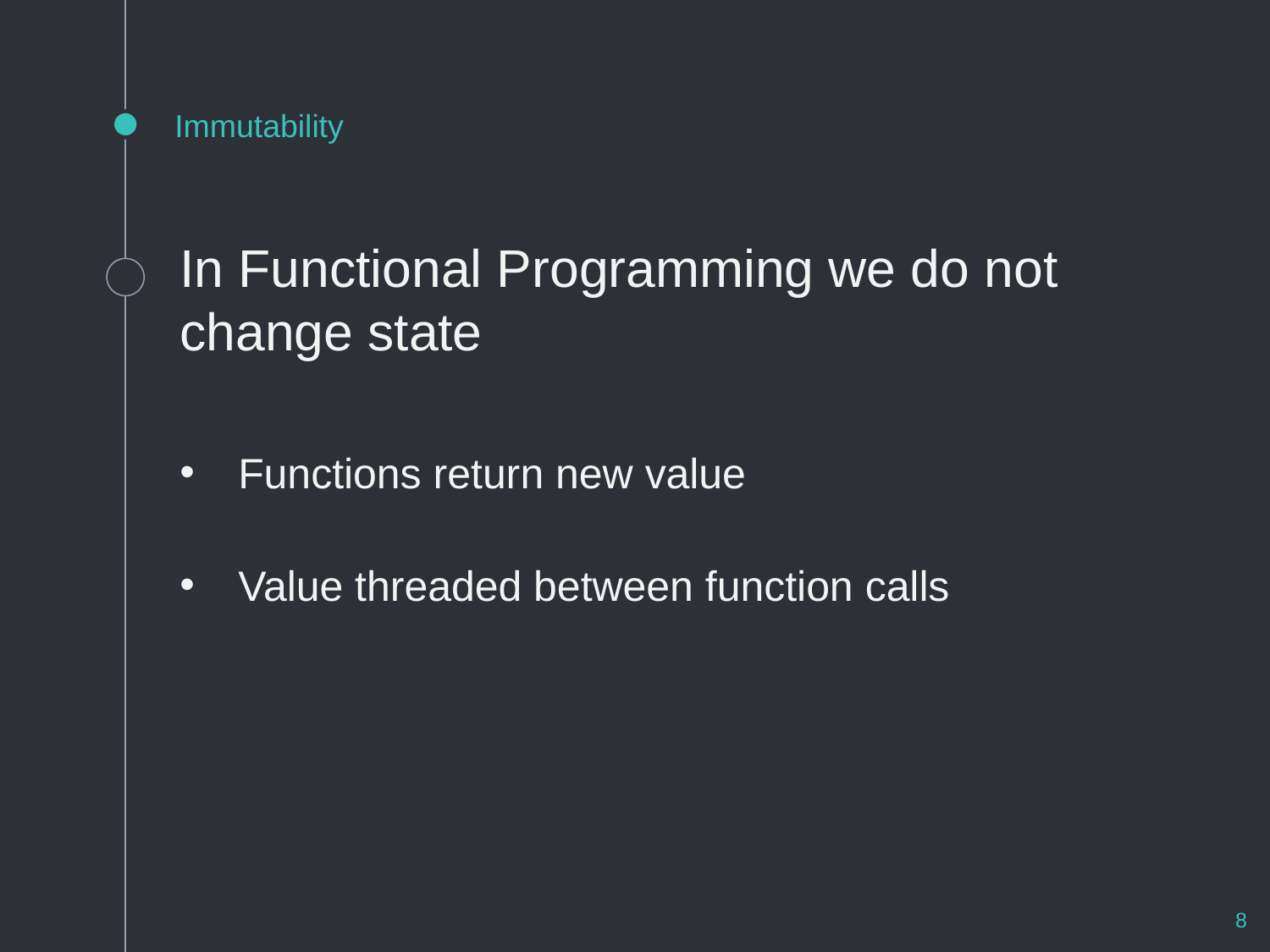

# Immutability
In Functional Programming we do not change state

Functions return new value
Value threaded between function calls

8